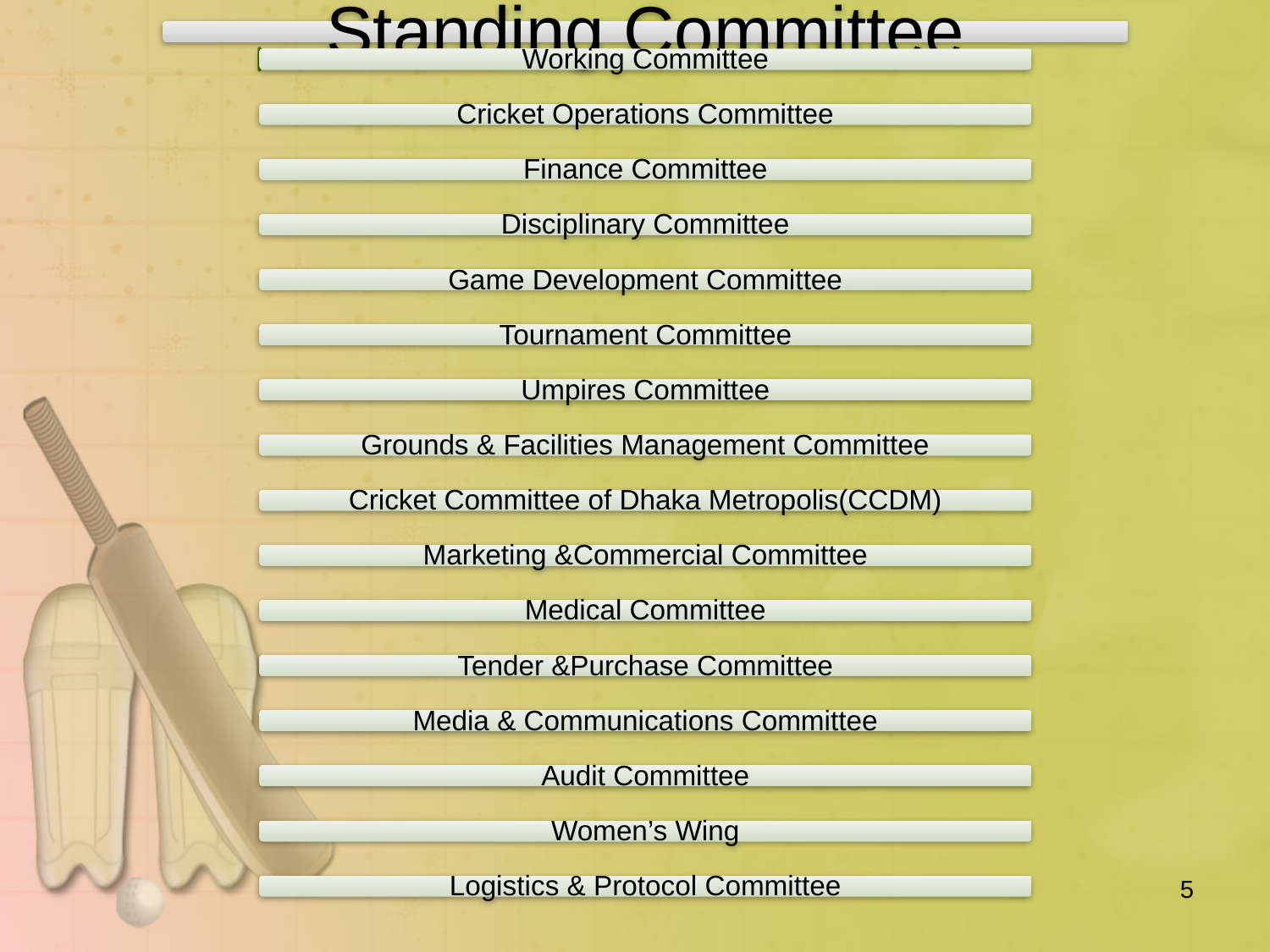

Standing Committee
Working Committee
Cricket Operations Committee
Finance Committee
Disciplinary Committee
Game Development Committee
Tournament Committee
Umpires Committee
Grounds & Facilities Management Committee
Cricket Committee of Dhaka Metropolis(CCDM)
Marketing &Commercial Committee
Medical Committee
Tender &Purchase Committee
Media & Communications Committee
Audit Committee
Women’s Wing
Logistics & Protocol Committee
5